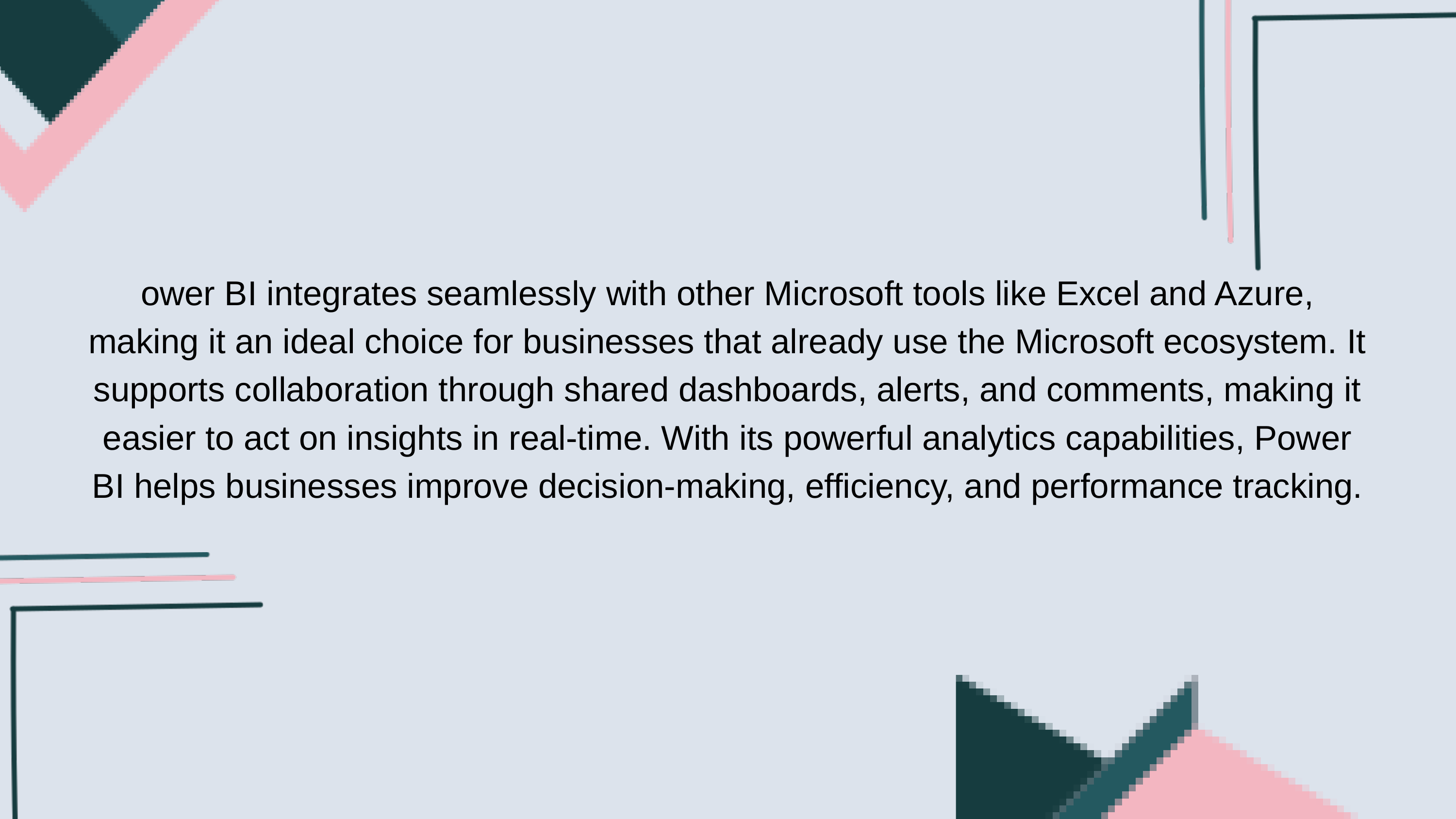

ower BI integrates seamlessly with other Microsoft tools like Excel and Azure, making it an ideal choice for businesses that already use the Microsoft ecosystem. It supports collaboration through shared dashboards, alerts, and comments, making it easier to act on insights in real-time. With its powerful analytics capabilities, Power BI helps businesses improve decision-making, efficiency, and performance tracking.